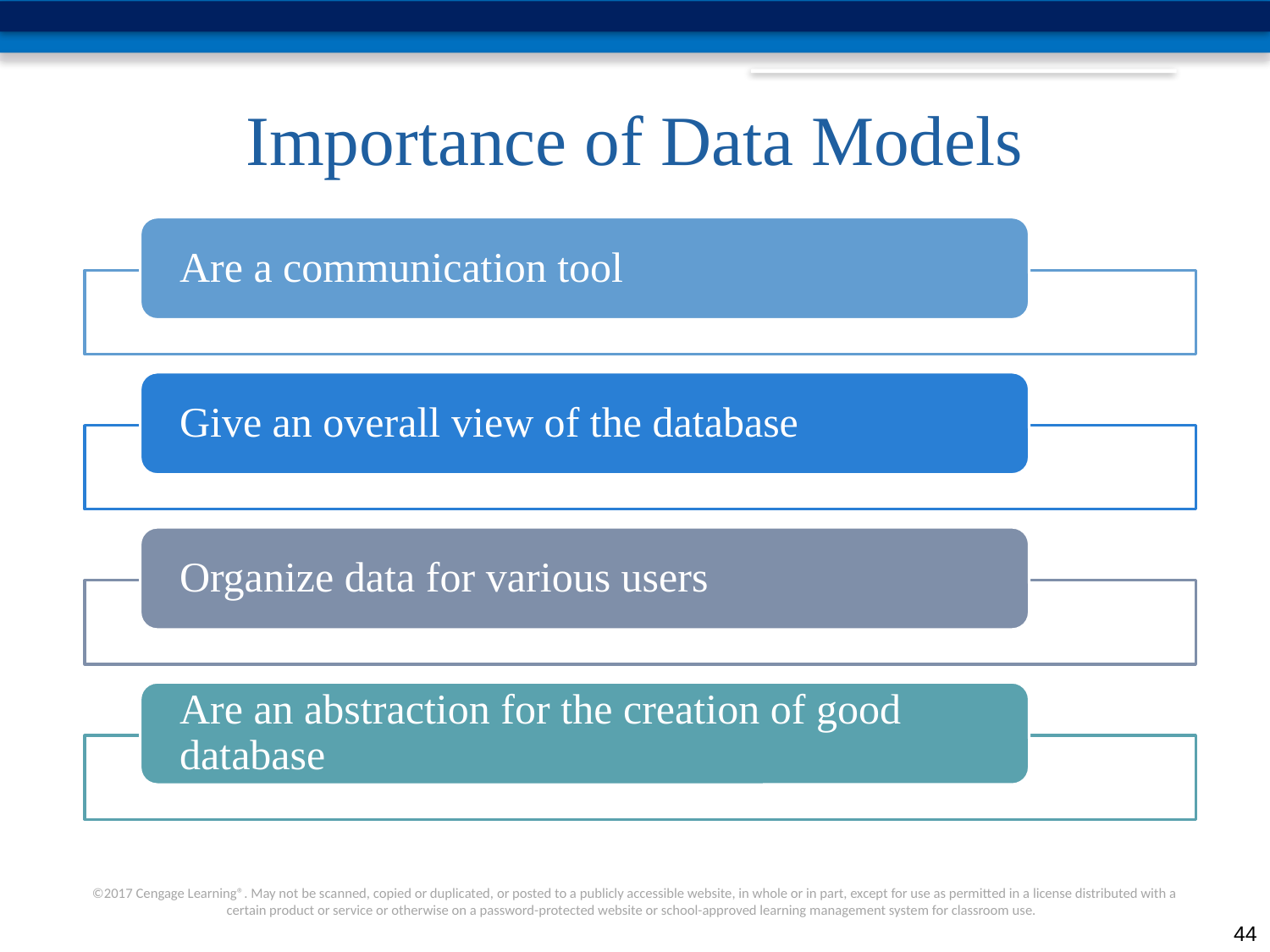

# Importance of Data Models
Are a communication tool
Give an overall view of the database
Organize data for various users
Are an abstraction for the creation of good database
44